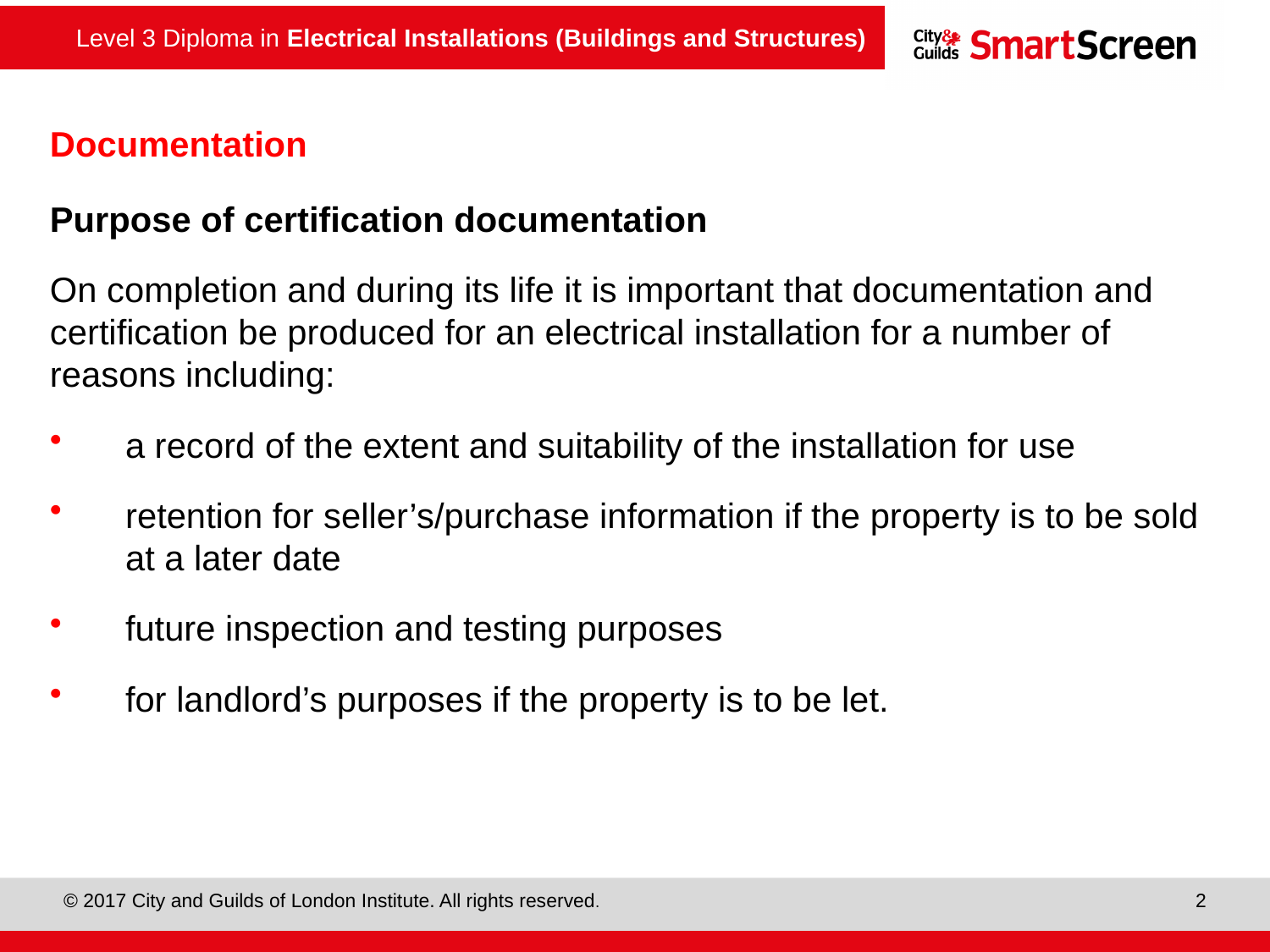

# Documentation
Purpose of certification documentation
On completion and during its life it is important that documentation and certification be produced for an electrical installation for a number of reasons including:
a record of the extent and suitability of the installation for use
retention for seller’s/purchase information if the property is to be sold at a later date
future inspection and testing purposes
for landlord’s purposes if the property is to be let.